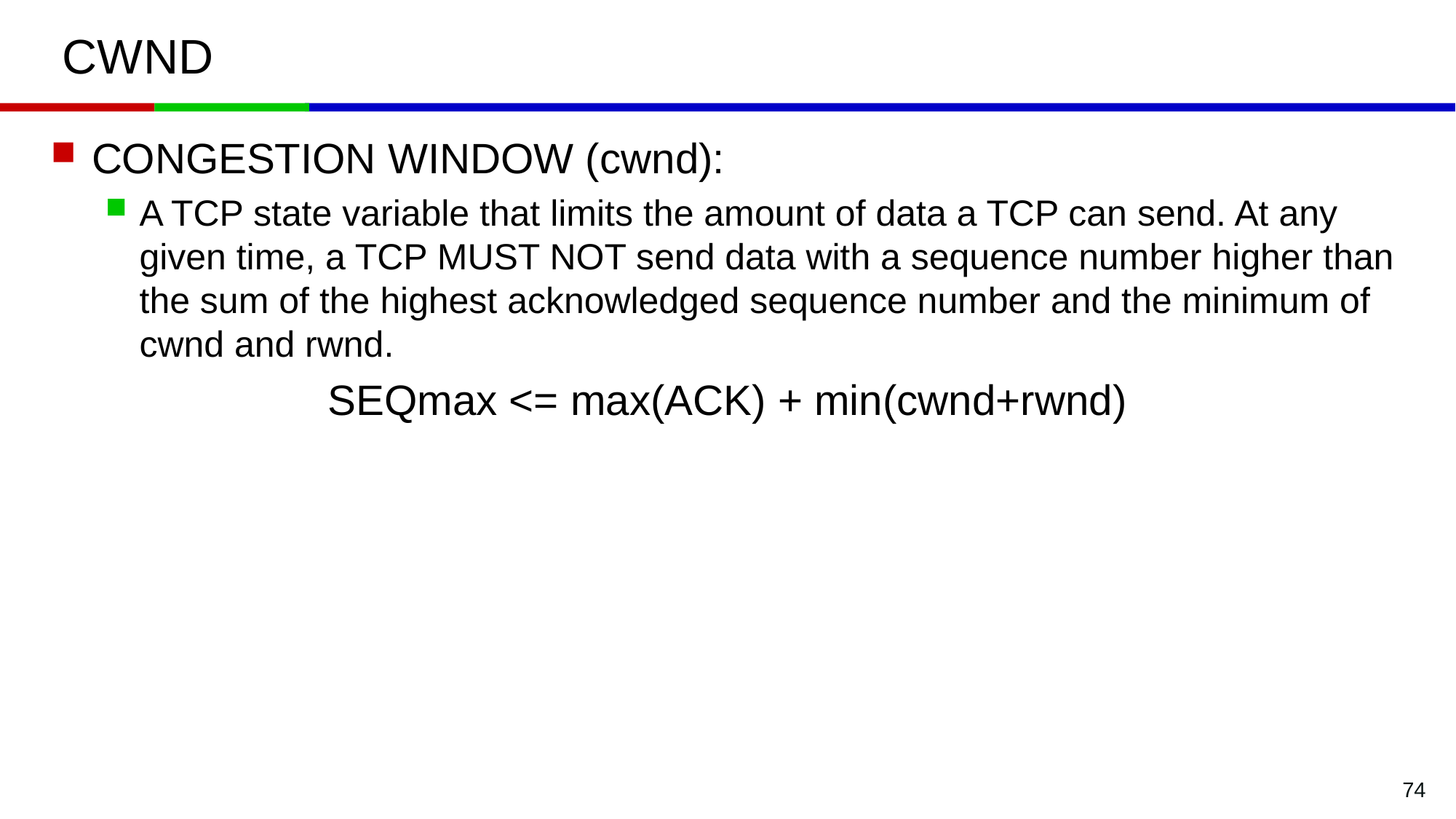

# CWND
CONGESTION WINDOW (cwnd):
A TCP state variable that limits the amount of data a TCP can send. At any given time, a TCP MUST NOT send data with a sequence number higher than the sum of the highest acknowledged sequence number and the minimum of cwnd and rwnd.
SEQmax <= max(ACK) + min(cwnd+rwnd)
74